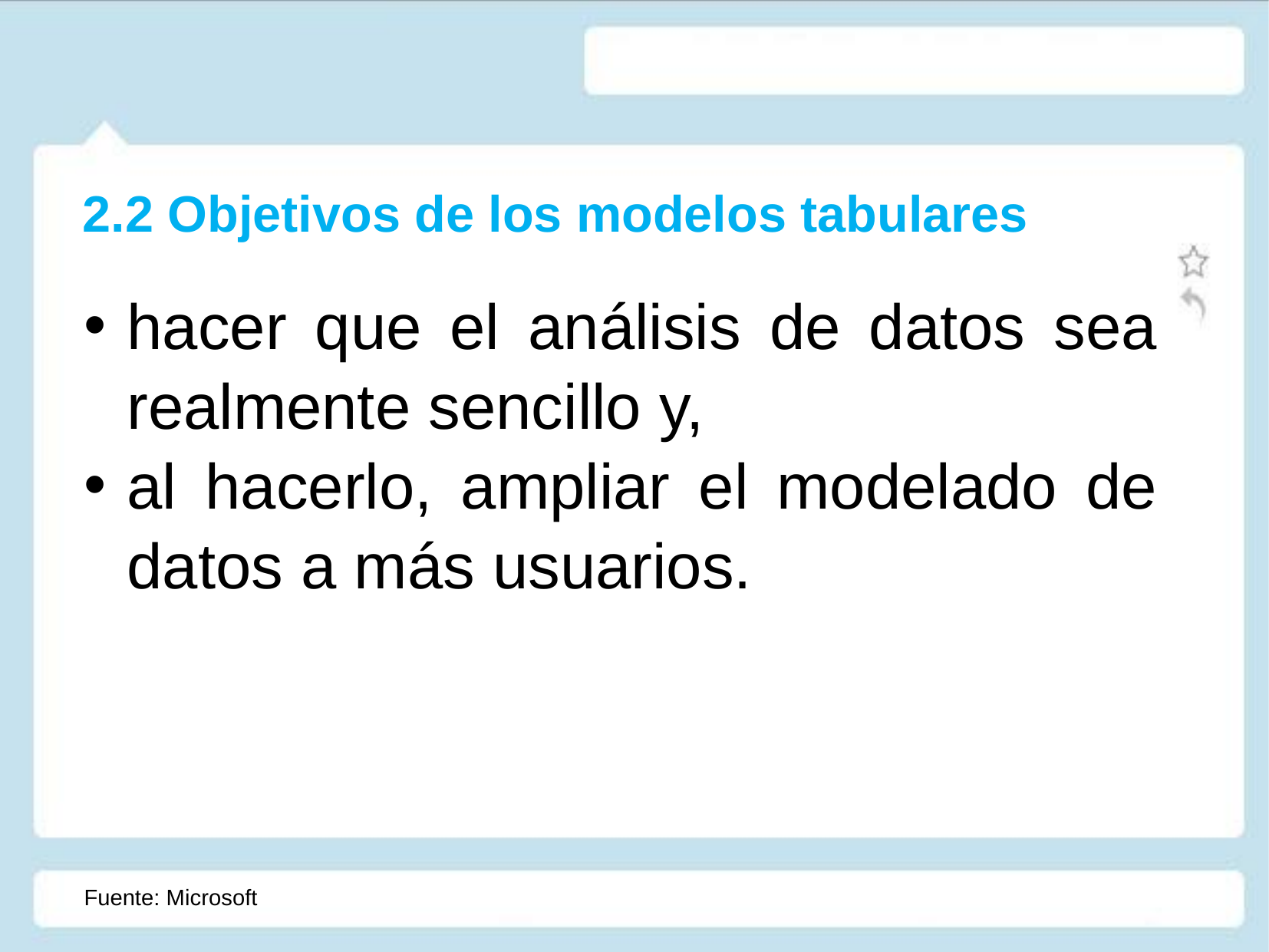

2.2 Objetivos de los modelos tabulares
hacer que el análisis de datos sea realmente sencillo y,
al hacerlo, ampliar el modelado de datos a más usuarios.
Fuente: Microsoft